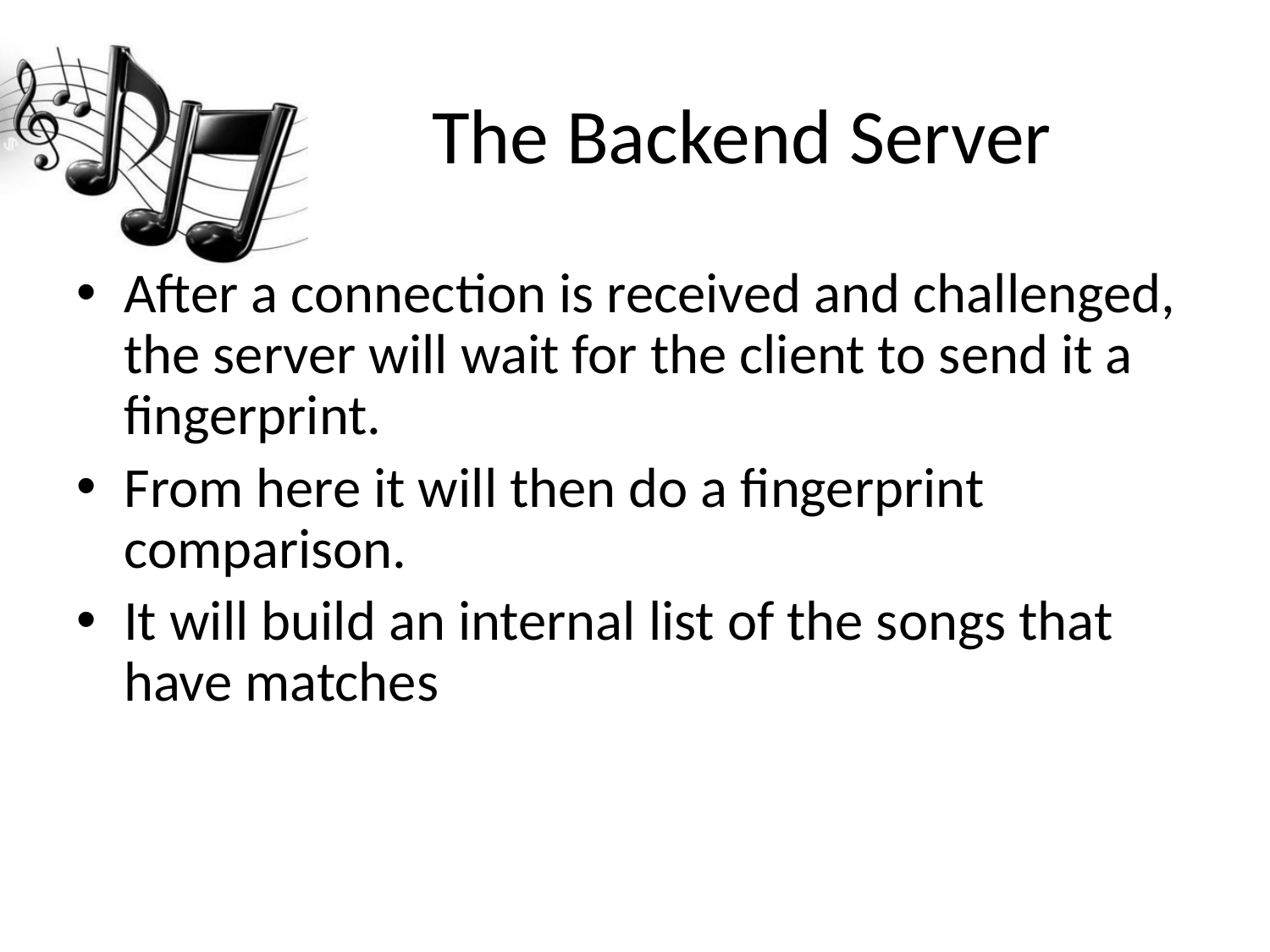

# The Backend Server
After a connection is received and challenged, the server will wait for the client to send it a fingerprint.
From here it will then do a fingerprint comparison.
It will build an internal list of the songs that have matches